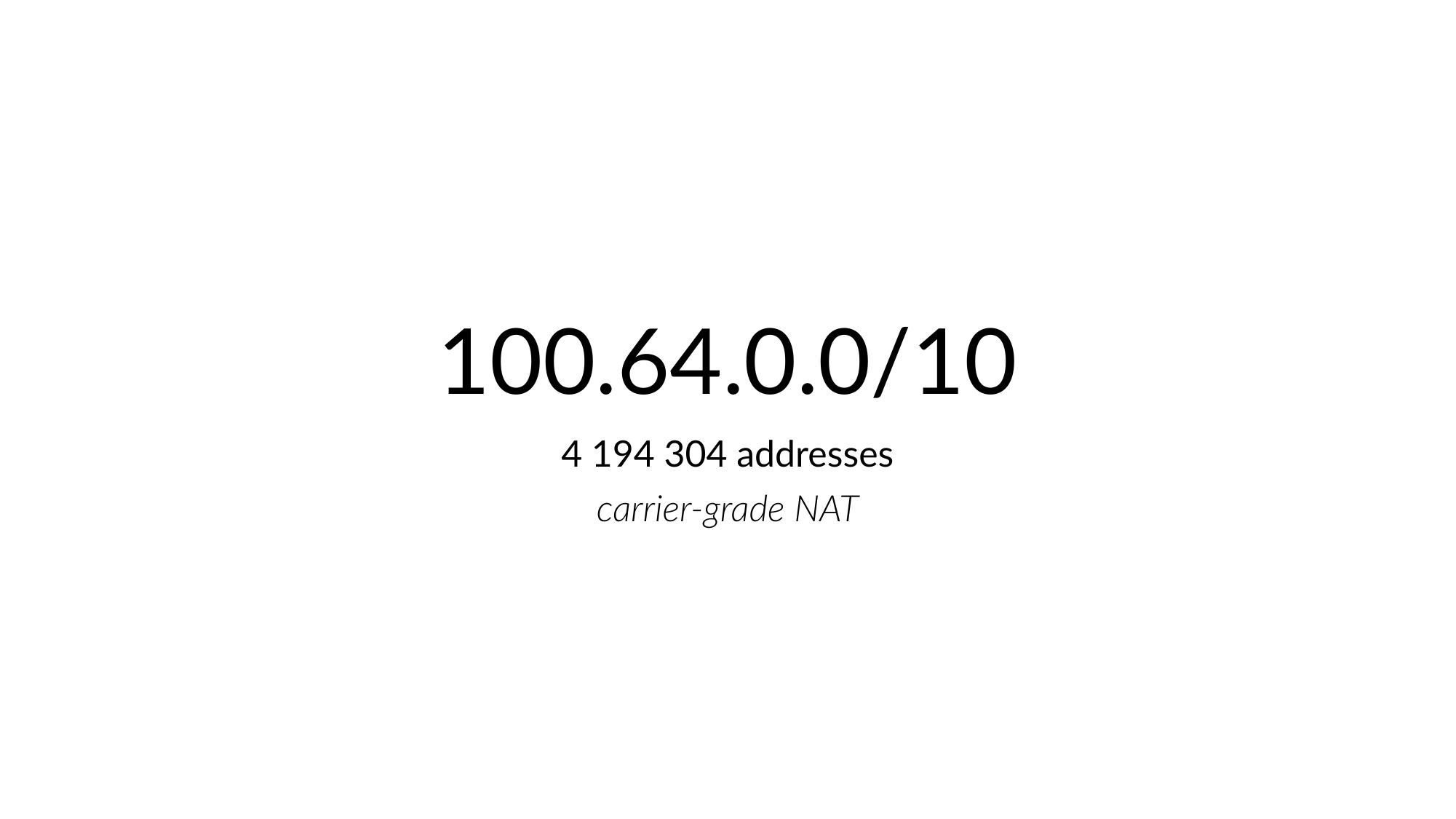

# 100.64.0.0/10
4 194 304 addresses
carrier-grade NAT